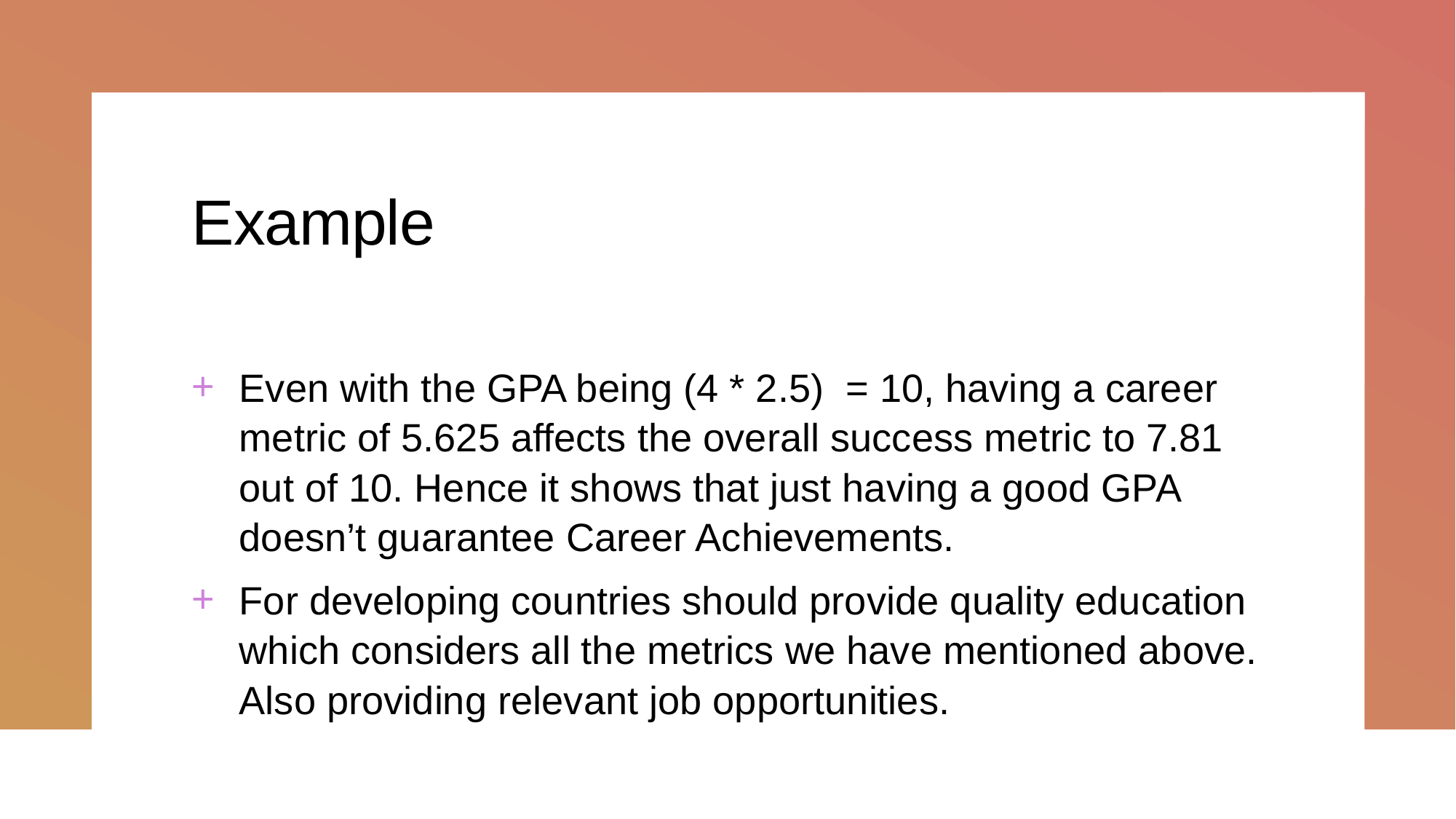

# Example
Even with the GPA being (4 * 2.5)  = 10, having a career metric of 5.625 affects the overall success metric to 7.81 out of 10. Hence it shows that just having a good GPA doesn’t guarantee Career Achievements.
For developing countries should provide quality education which considers all the metrics we have mentioned above. Also providing relevant job opportunities.